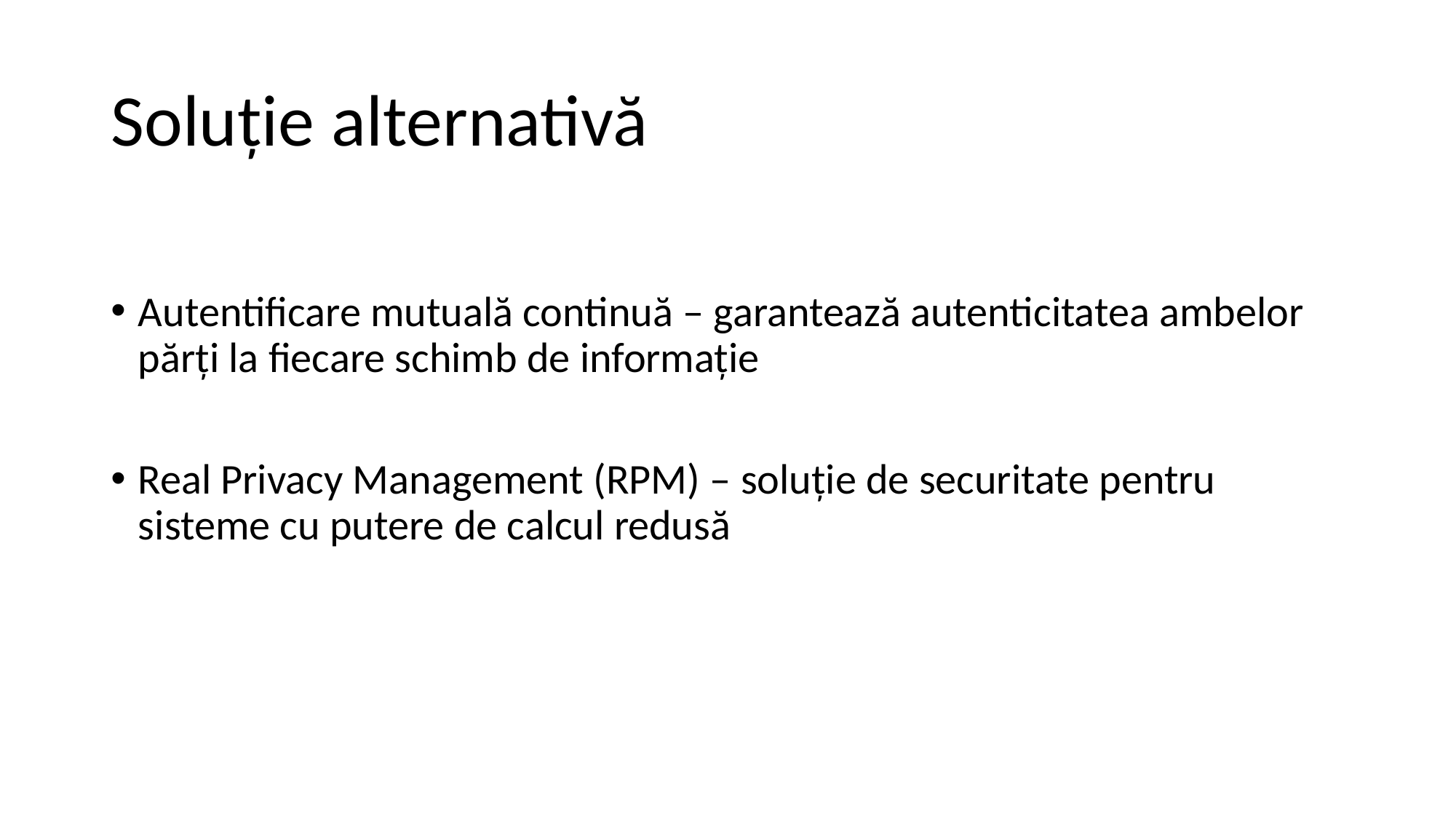

# Soluție alternativă

Autentificare mutuală continuă – garantează autenticitatea ambelor părți la fiecare schimb de informație

Real Privacy Management (RPM) – soluție de securitate pentru sisteme cu putere de calcul redusă